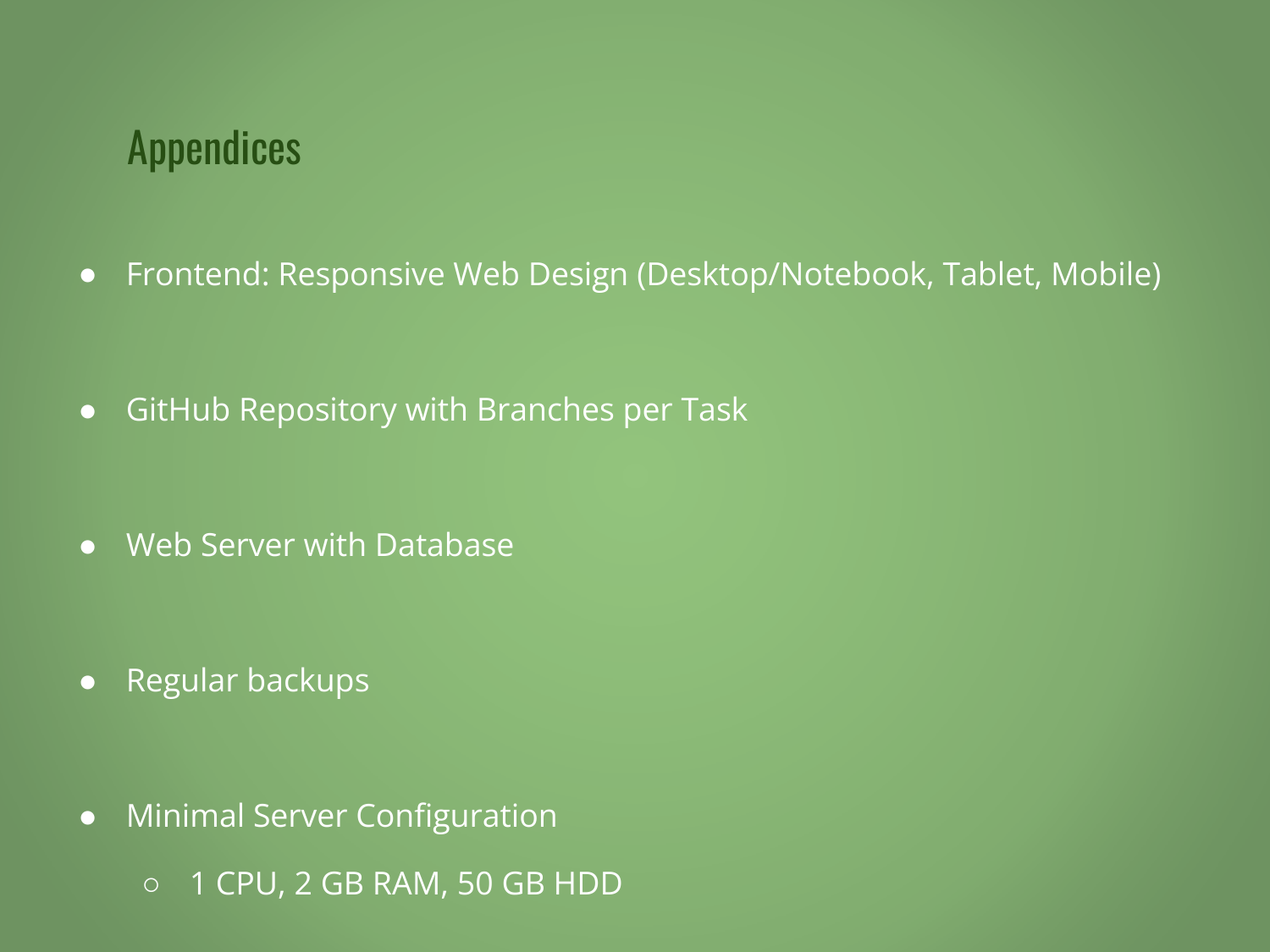

# Appendices
Frontend: Responsive Web Design (Desktop/Notebook, Tablet, Mobile)

GitHub Repository with Branches per Task

Web Server with Database

Regular backups

Minimal Server Configuration
1 CPU, 2 GB RAM, 50 GB HDD